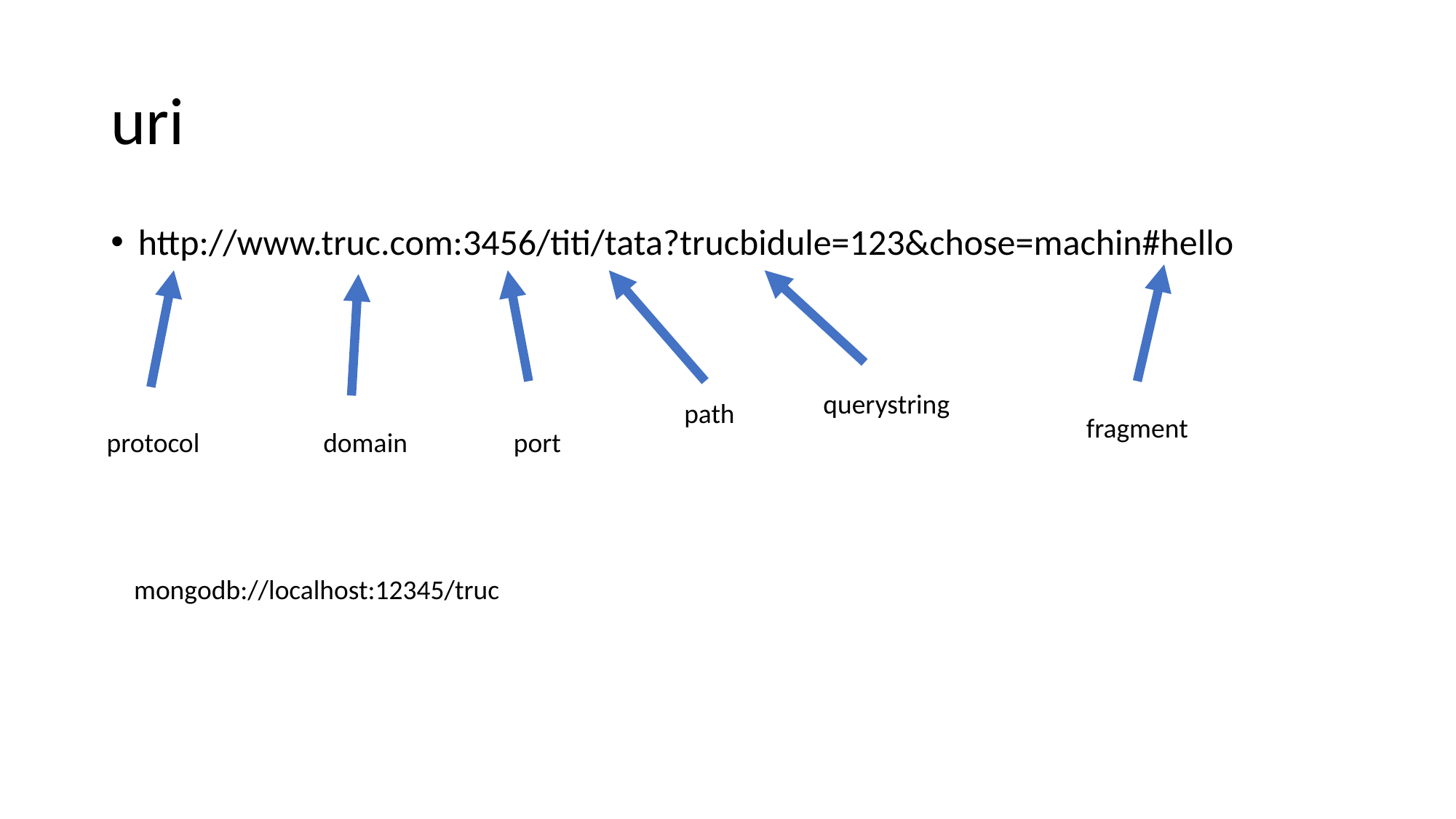

# uri
http://www.truc.com:3456/titi/tata?trucbidule=123&chose=machin#hello
querystring
path
fragment
protocol
domain
port
mongodb://localhost:12345/truc